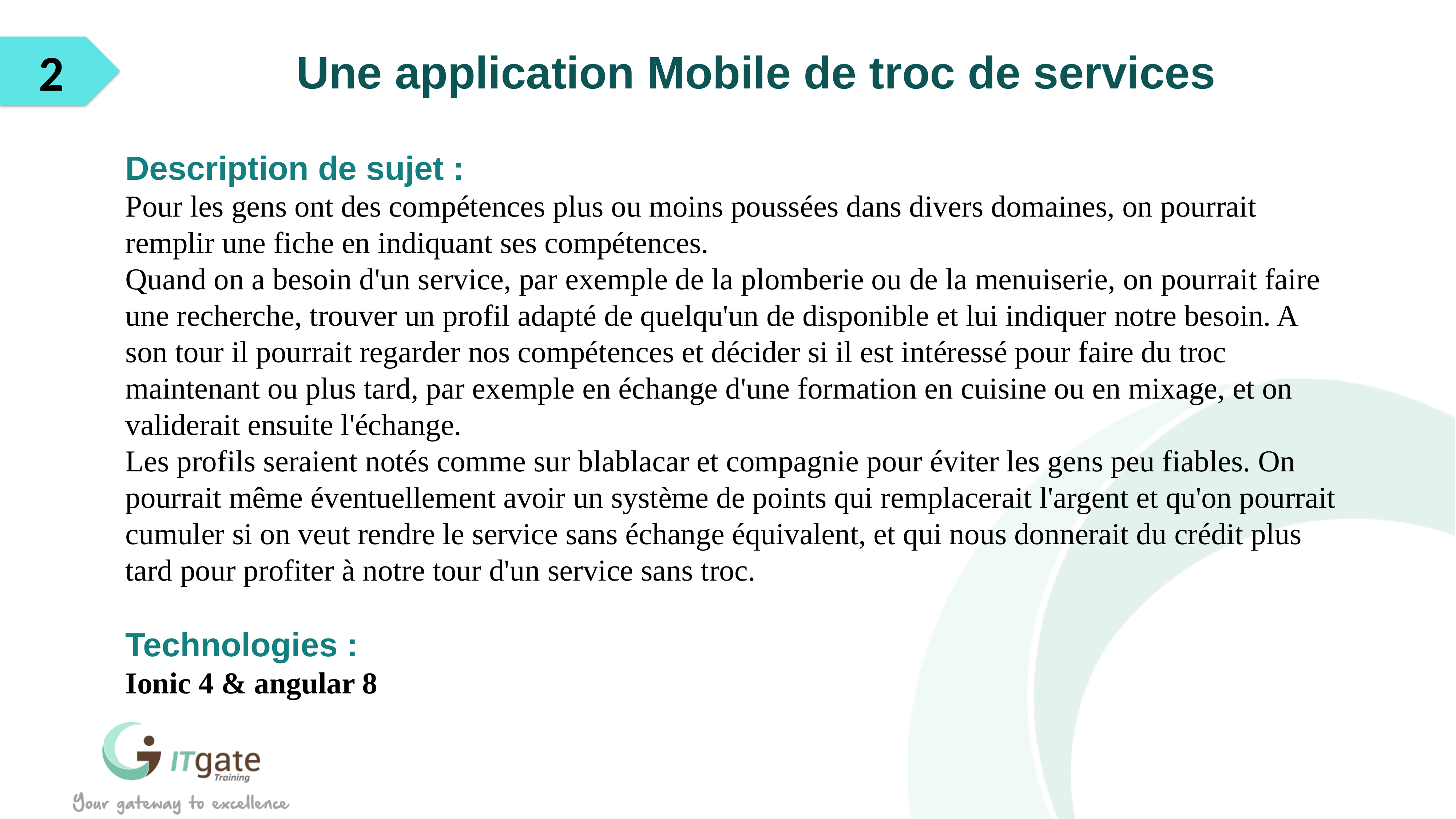

2
Une application Mobile de troc de services
Description de sujet :
Pour les gens ont des compétences plus ou moins poussées dans divers domaines, on pourrait remplir une fiche en indiquant ses compétences.
Quand on a besoin d'un service, par exemple de la plomberie ou de la menuiserie, on pourrait faire une recherche, trouver un profil adapté de quelqu'un de disponible et lui indiquer notre besoin. A son tour il pourrait regarder nos compétences et décider si il est intéressé pour faire du troc maintenant ou plus tard, par exemple en échange d'une formation en cuisine ou en mixage, et on validerait ensuite l'échange.
Les profils seraient notés comme sur blablacar et compagnie pour éviter les gens peu fiables. On pourrait même éventuellement avoir un système de points qui remplacerait l'argent et qu'on pourrait cumuler si on veut rendre le service sans échange équivalent, et qui nous donnerait du crédit plus tard pour profiter à notre tour d'un service sans troc.

Technologies :
Ionic 4 & angular 8